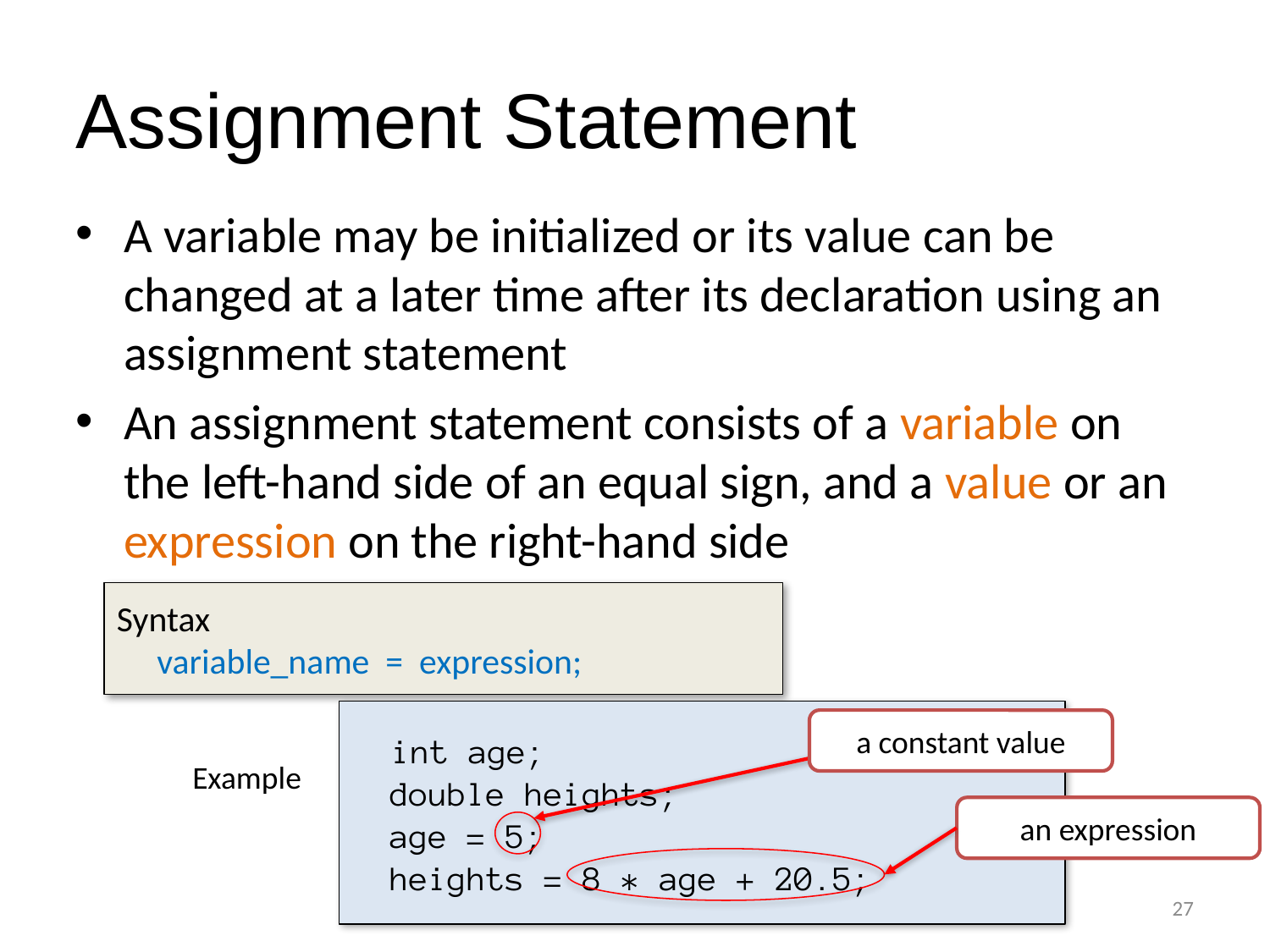

Assignment Statement
A variable may be initialized or its value can be changed at a later time after its declaration using an assignment statement
An assignment statement consists of a variable on the left-hand side of an equal sign, and a value or an expression on the right-hand side

Syntax
     variable_name  =  expression;
     int age;
  double heights;
  age = 5;
  heights = 8 * age + 20.5;
a constant value
Example

an expression

27